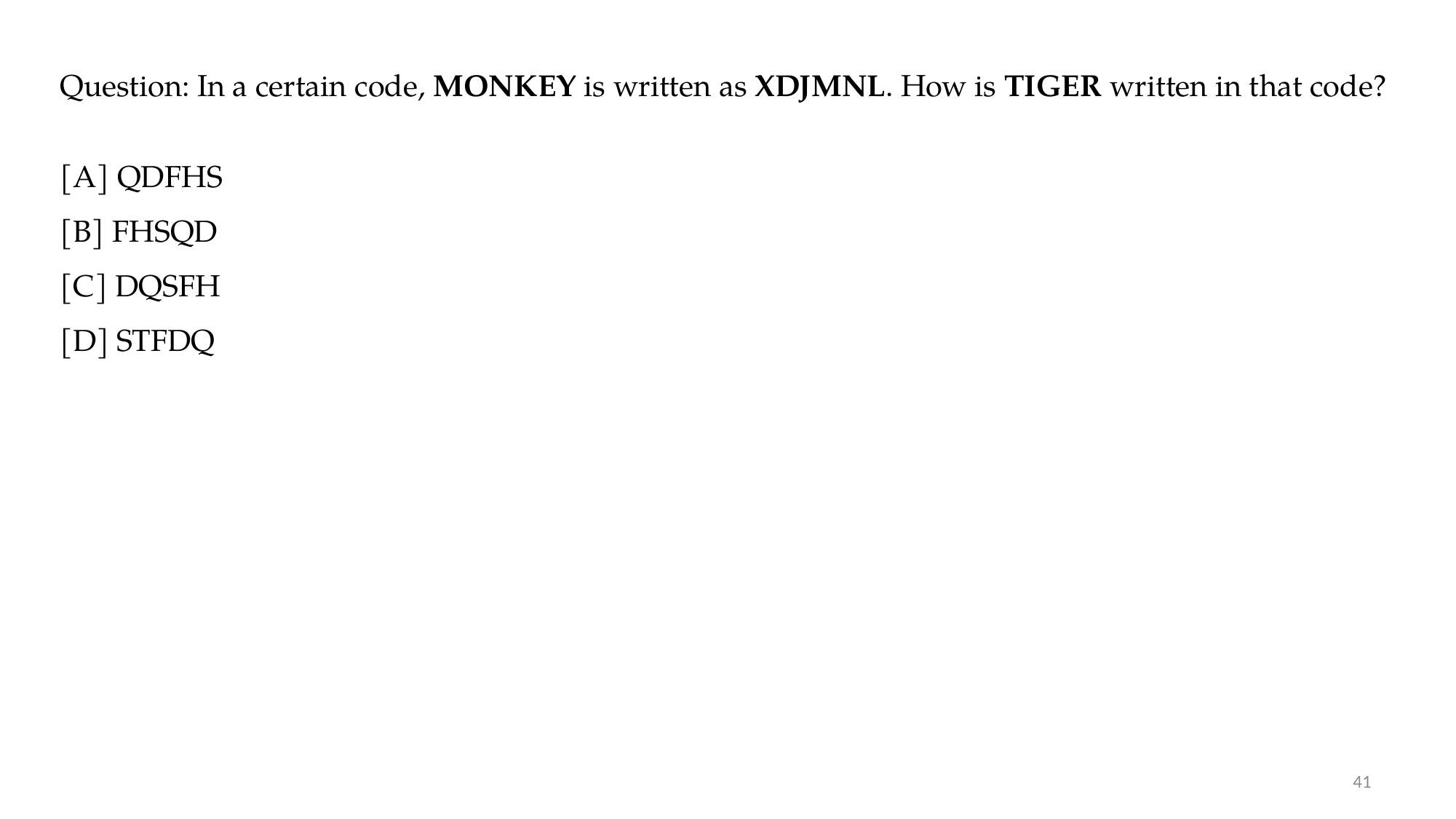

Question: In a certain code, MONKEY is written as XDJMNL. How is TIGER written in that code?

[A] QDFHS
[B] FHSQD
[C] DQSFH
[D] STFDQ

41